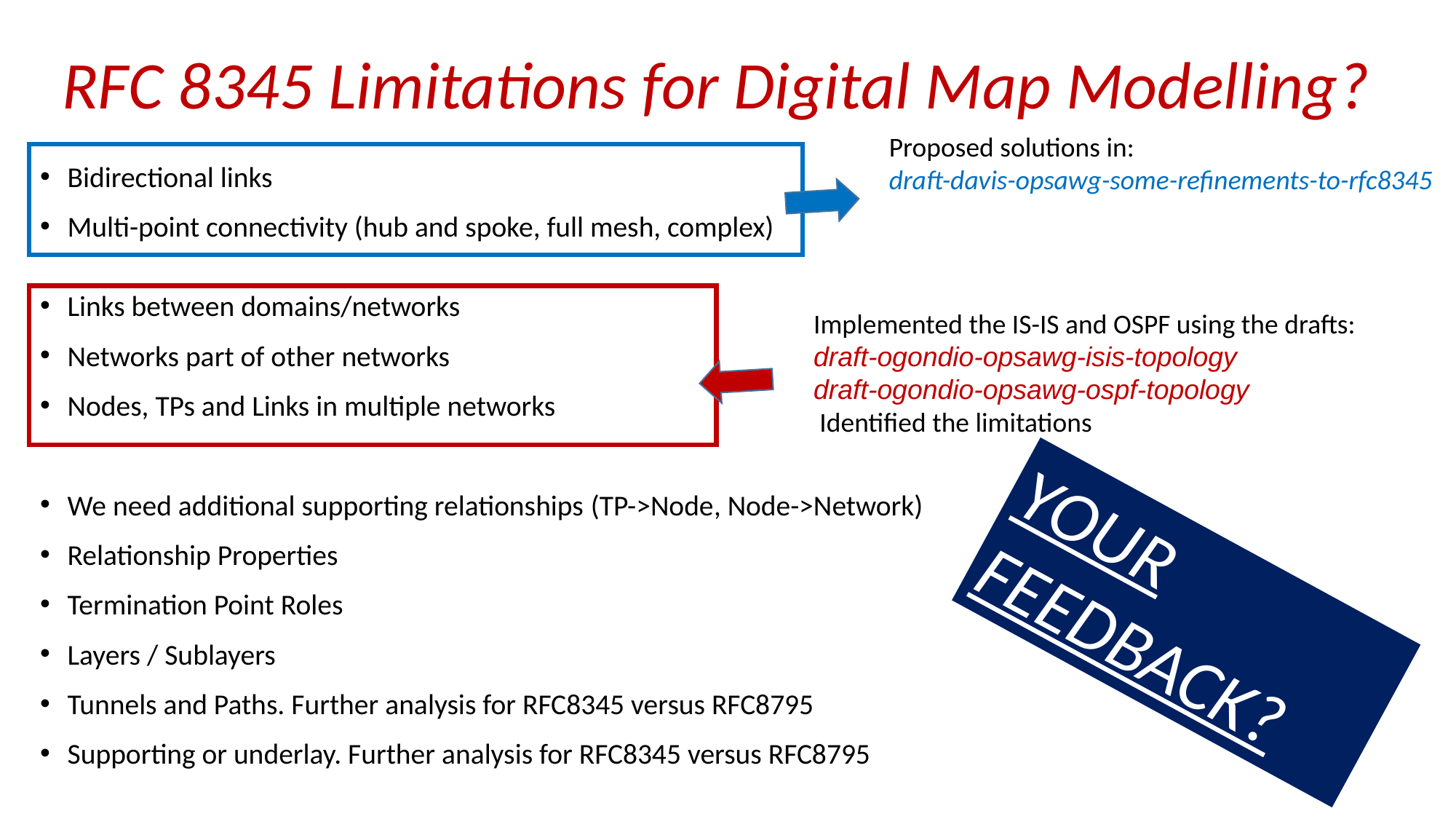

# RFC 8345 Limitations for Digital Map Modelling?
Proposed solutions in:
draft-davis-opsawg-some-refinements-to-rfc8345

Bidirectional links
Multi-point connectivity (hub and spoke, full mesh, complex)

Links between domains/networks
Networks part of other networks
Nodes, TPs and Links in multiple networks

We need additional supporting relationships (TP->Node, Node->Network)
Relationship Properties
Termination Point Roles
Layers / Sublayers
Tunnels and Paths. Further analysis for RFC8345 versus RFC8795
Supporting or underlay. Further analysis for RFC8345 versus RFC8795

Implemented the IS-IS and OSPF using the drafts:
draft-ogondio-opsawg-isis-topology
draft-ogondio-opsawg-ospf-topology
 Identified the limitations

YOUR FEEDBACK?
6